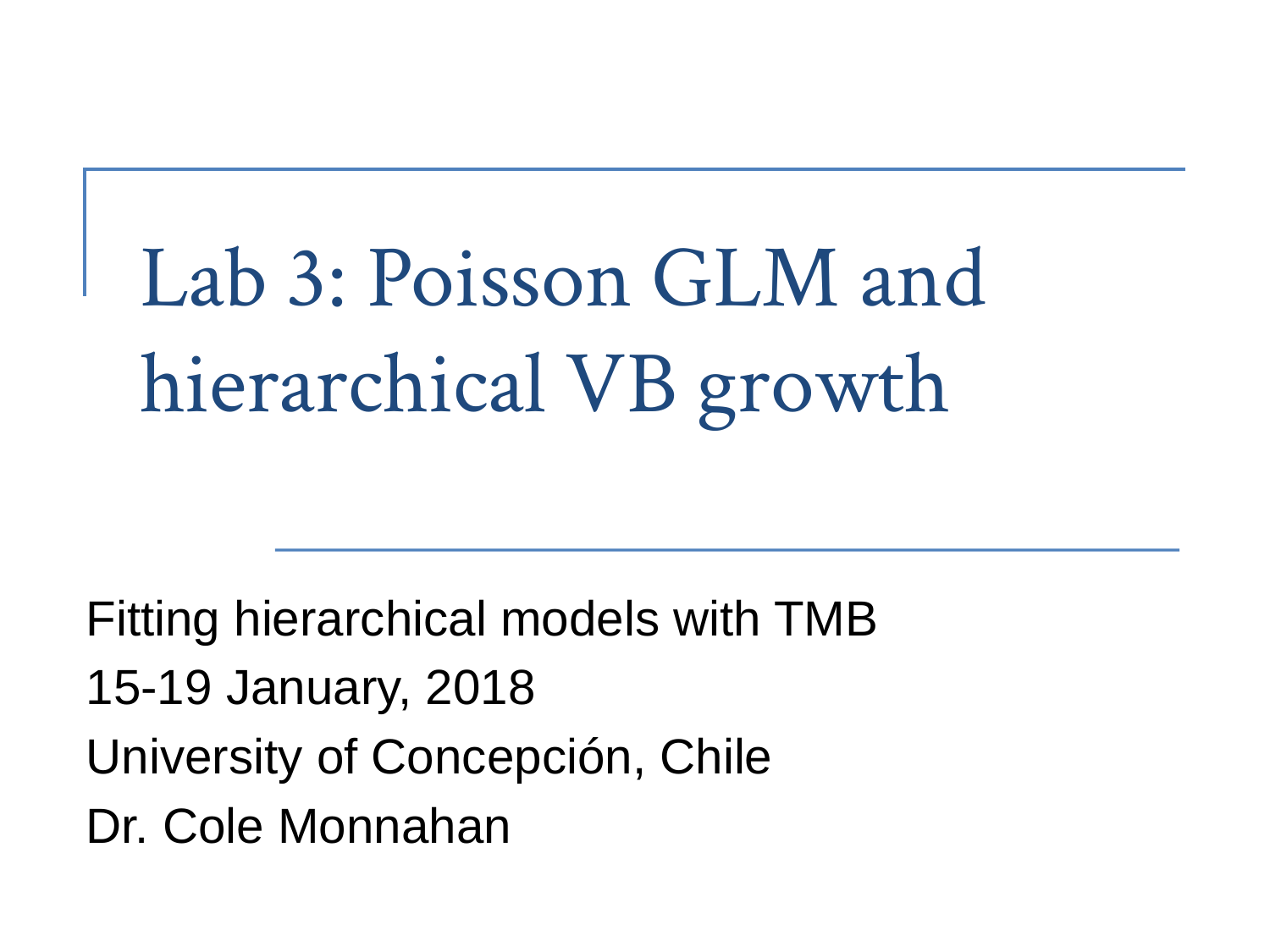

# Lab 3: Poisson GLM and hierarchical VB growth
Fitting hierarchical models with TMB
15-19 January, 2018
University of Concepción, Chile
Dr. Cole Monnahan